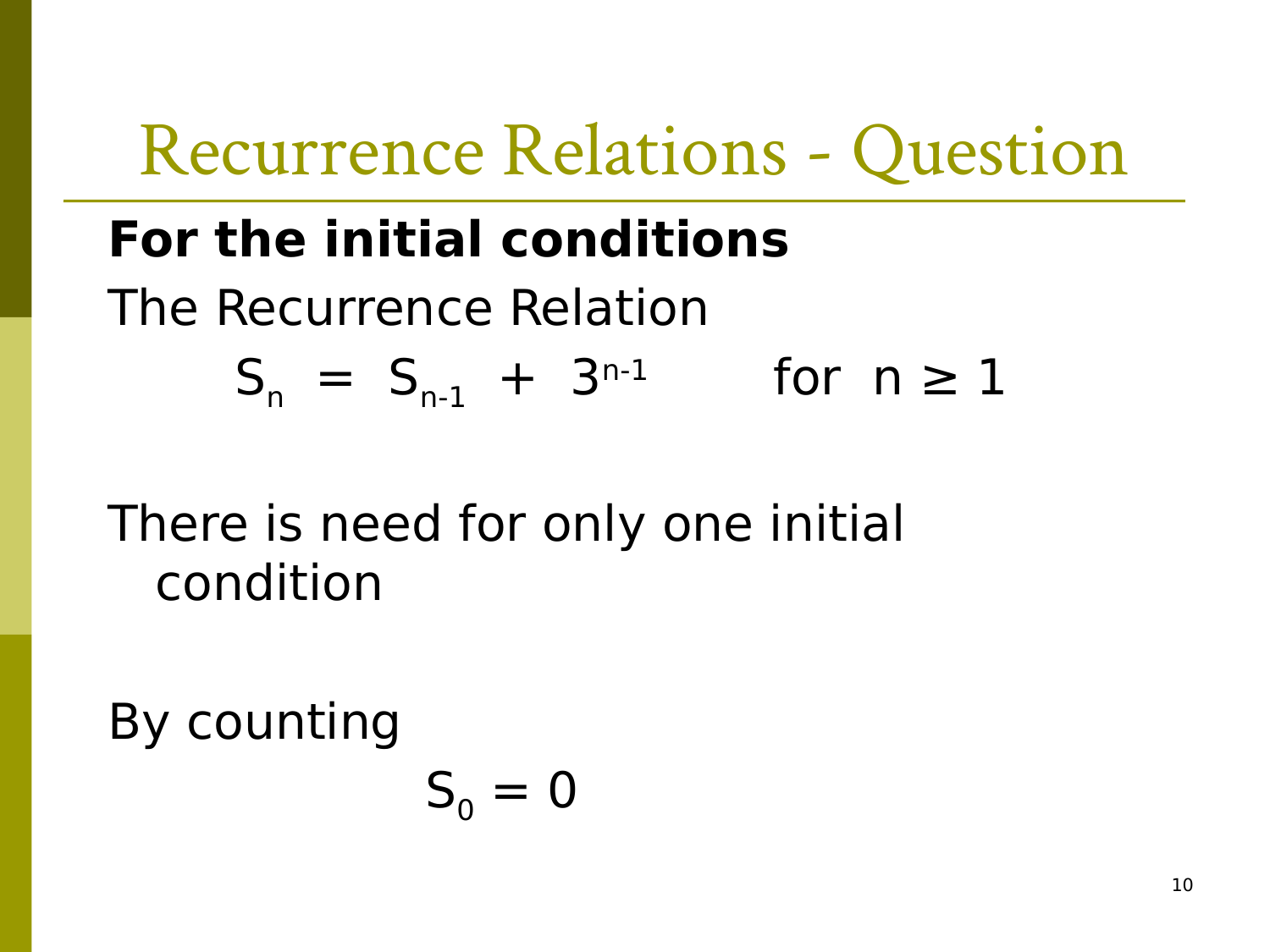

# Recurrence Relations - Question
For the initial conditions
The Recurrence Relation
	Sn  =  Sn-1  +  3n-1        for  n ≥ 1

There is need for only one initial condition

By counting
			 S0 = 0
10